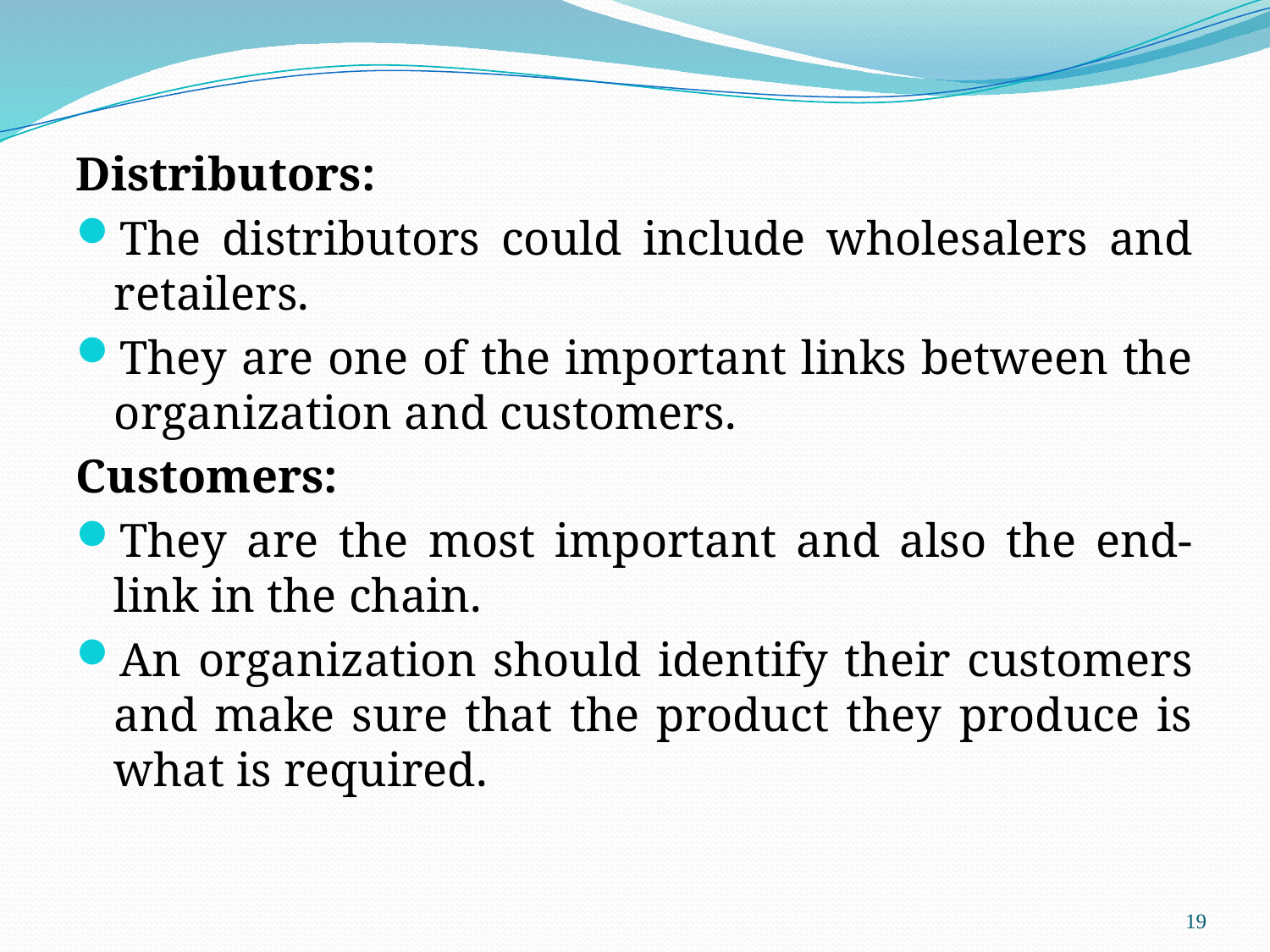

Distributors:
The distributors could include wholesalers and retailers.
They are one of the important links between the organization and customers.
Customers:
They are the most important and also the end-link in the chain.
An organization should identify their customers and make sure that the product they produce is what is required.

19